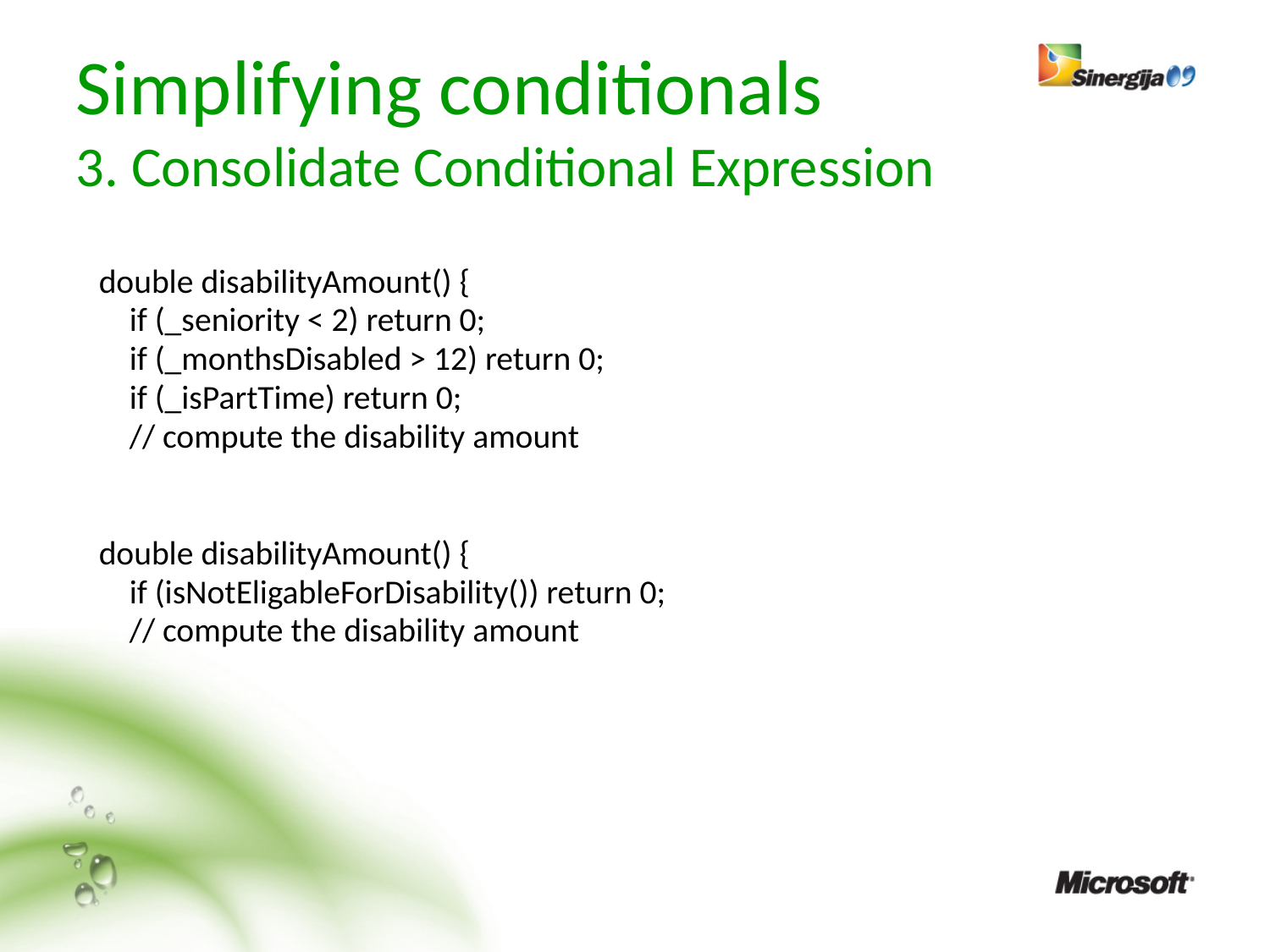

# Simplifying conditionals 3. Consolidate Conditional Expression

   double disabilityAmount() {
       if (_seniority < 2) return 0;
       if (_monthsDisabled > 12) return 0;
       if (_isPartTime) return 0;
       // compute the disability amount

   double disabilityAmount() {
       if (isNotEligableForDisability()) return 0;
       // compute the disability amount